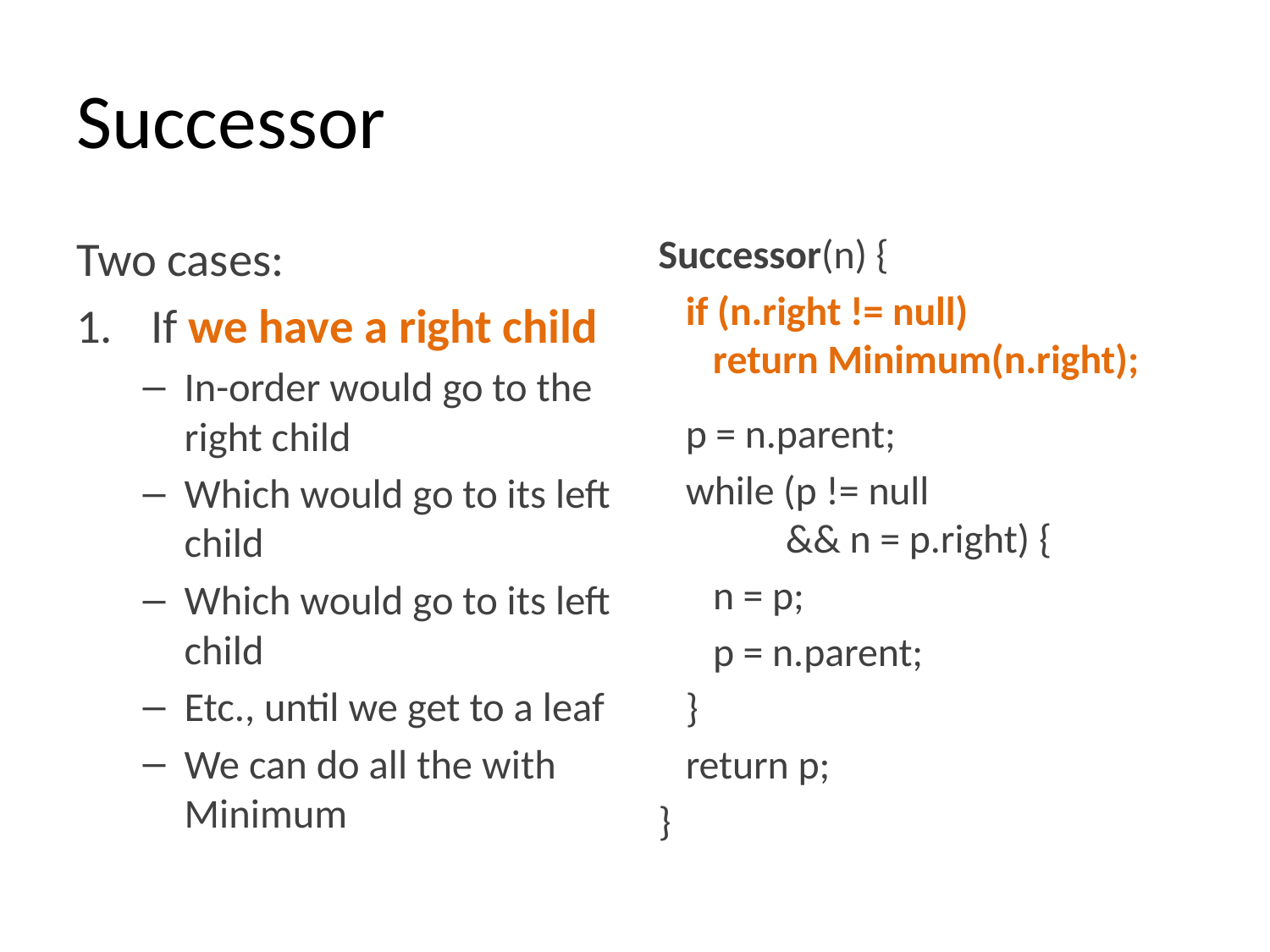

# Successor
Two cases:
If we have a right child
In-order would go to the right child
Which would go to its left child
Which would go to its left child
Etc., until we get to a leaf
We can do all the with Minimum

Successor(n) {
   if (n.right != null)
      return Minimum(n.right);
   p = n.parent;
   while (p != null
              && n = p.right) {
      n = p;
      p = n.parent;
   }
   return p;
}